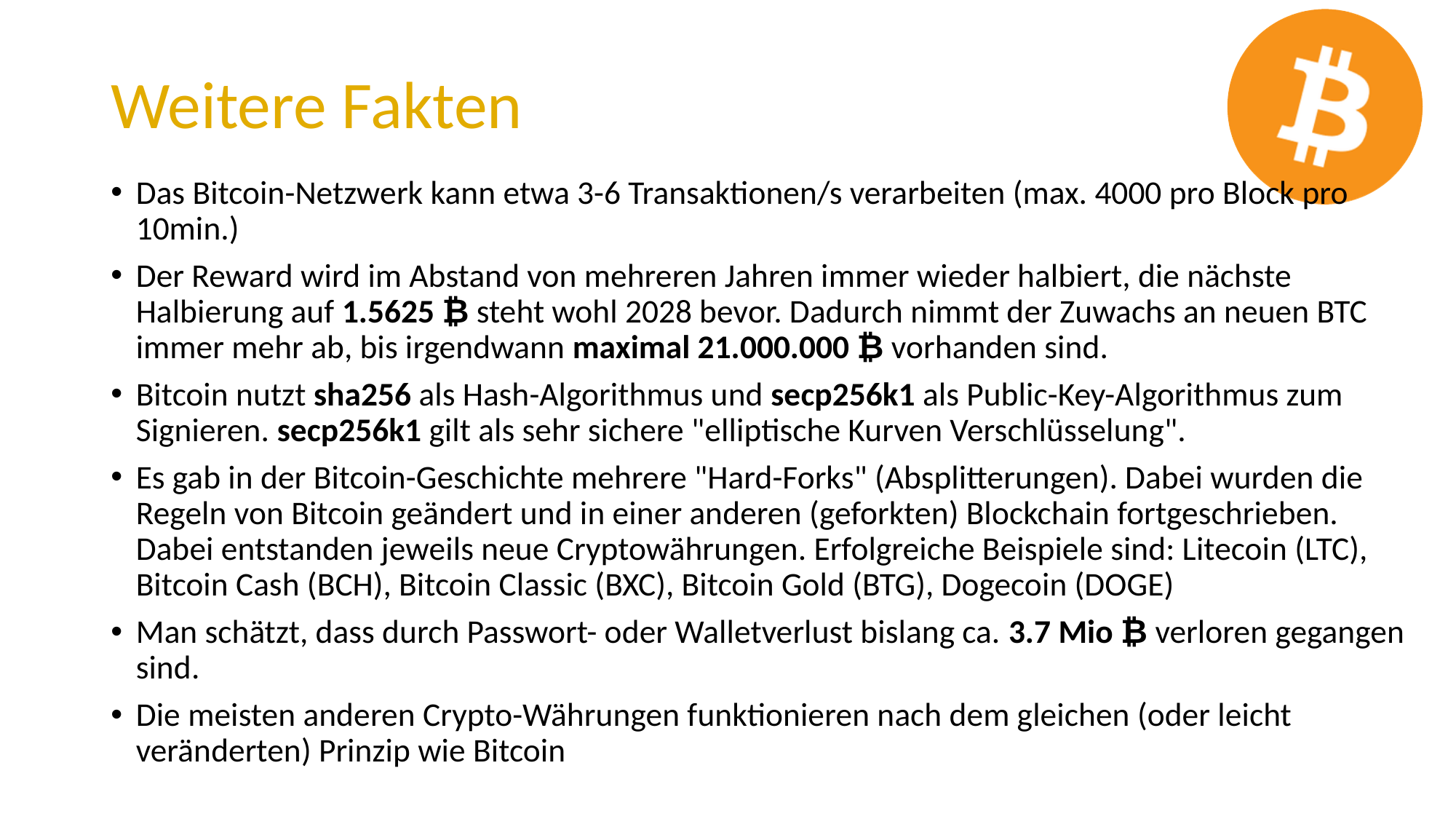

# Weitere Fakten
Das Bitcoin-Netzwerk kann etwa 3-6 Transaktionen/s verarbeiten (max. 4000 pro Block pro 10min.)
Der Reward wird im Abstand von mehreren Jahren immer wieder halbiert, die nächste Halbierung auf 1.5625 ₿ steht wohl 2028 bevor. Dadurch nimmt der Zuwachs an neuen BTC immer mehr ab, bis irgendwann maximal 21.000.000 ₿ vorhanden sind.
Bitcoin nutzt sha256 als Hash-Algorithmus und secp256k1 als Public-Key-Algorithmus zum Signieren. secp256k1 gilt als sehr sichere "elliptische Kurven Verschlüsselung".
Es gab in der Bitcoin-Geschichte mehrere "Hard-Forks" (Absplitterungen). Dabei wurden die Regeln von Bitcoin geändert und in einer anderen (geforkten) Blockchain fortgeschrieben. Dabei entstanden jeweils neue Cryptowährungen. Erfolgreiche Beispiele sind: Litecoin (LTC), Bitcoin Cash (BCH), Bitcoin Classic (BXC), Bitcoin Gold (BTG), Dogecoin (DOGE)
Man schätzt, dass durch Passwort- oder Walletverlust bislang ca. 3.7 Mio ₿ verloren gegangen sind.
Die meisten anderen Crypto-Währungen funktionieren nach dem gleichen (oder leicht veränderten) Prinzip wie Bitcoin